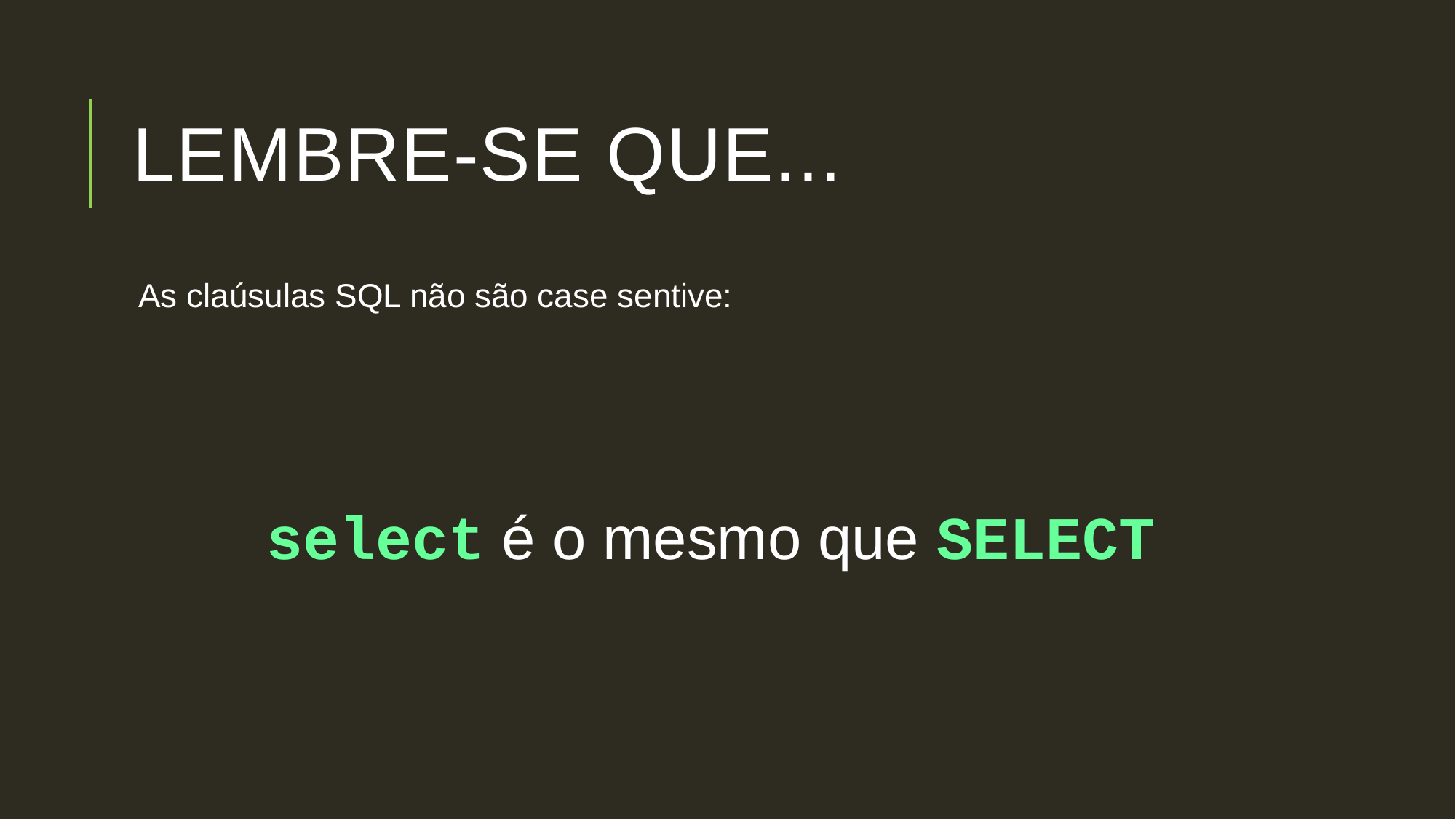

# Lembre-se que...
As claúsulas SQL não são case sentive:

select é o mesmo que SELECT